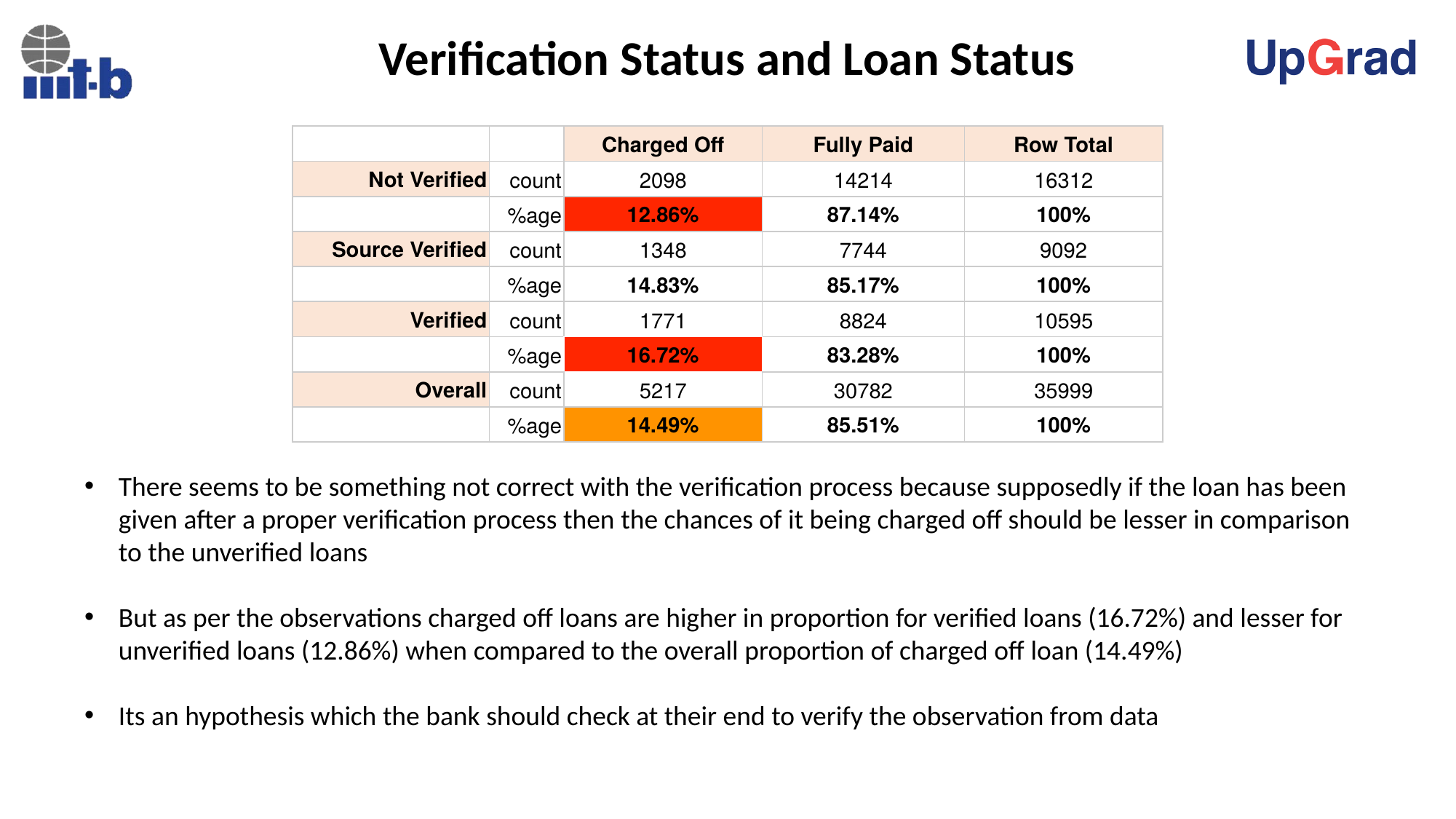

Verification Status and Loan Status
|  |  | Charged Off | Fully Paid | Row Total |
| --- | --- | --- | --- | --- |
| Not Verified | count | 2098 | 14214 | 16312 |
|  | %age | 12.86% | 87.14% | 100% |
| Source Verified | count | 1348 | 7744 | 9092 |
|  | %age | 14.83% | 85.17% | 100% |
| Verified | count | 1771 | 8824 | 10595 |
|  | %age | 16.72% | 83.28% | 100% |
| Overall | count | 5217 | 30782 | 35999 |
|  | %age | 14.49% | 85.51% | 100% |

There seems to be something not correct with the verification process because supposedly if the loan has been given after a proper verification process then the chances of it being charged off should be lesser in comparison to the unverified loans
But as per the observations charged off loans are higher in proportion for verified loans (16.72%) and lesser for unverified loans (12.86%) when compared to the overall proportion of charged off loan (14.49%)

Its an hypothesis which the bank should check at their end to verify the observation from data